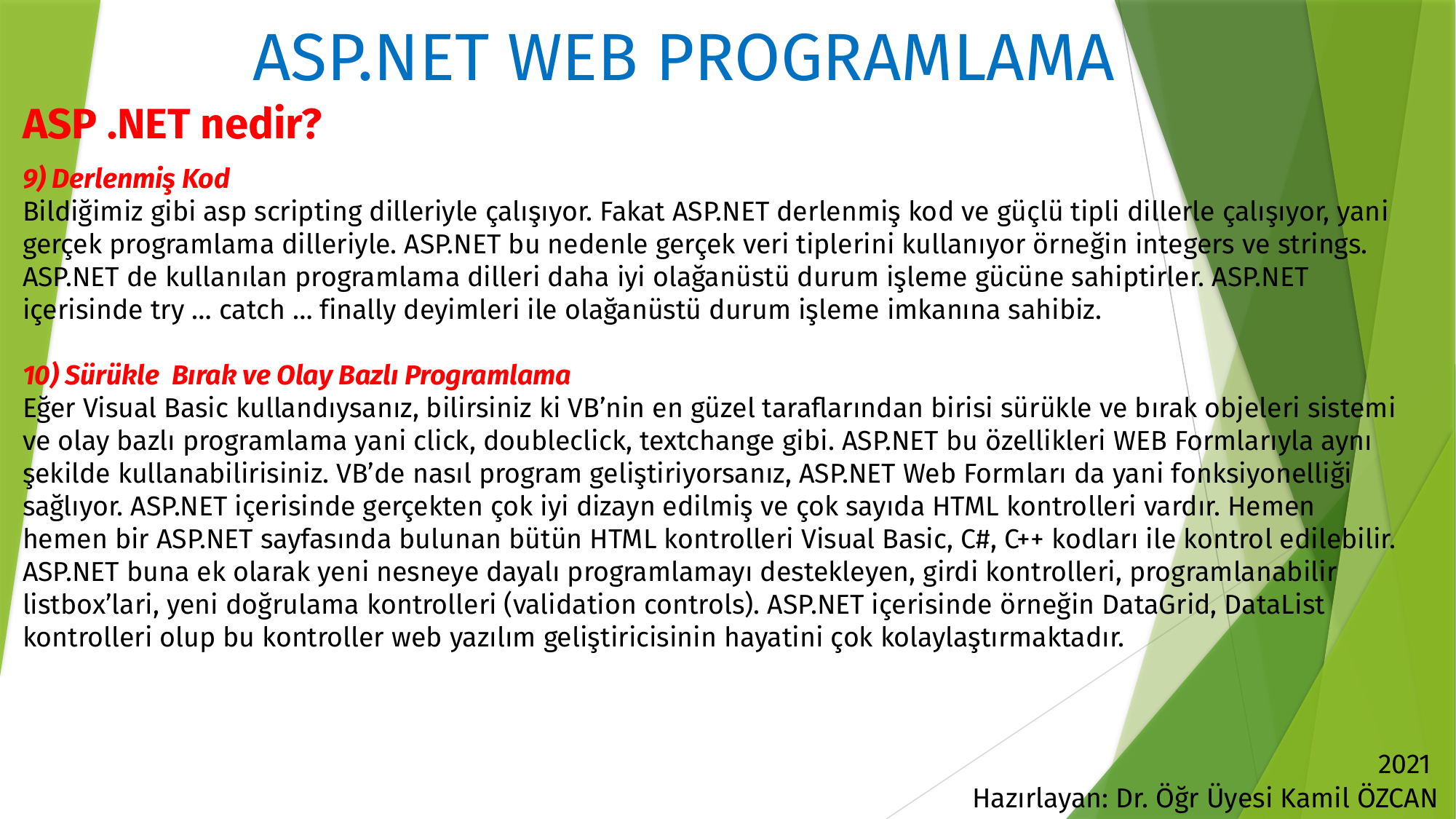

# ASP.NET WEB PROGRAMLAMA

ASP .NET nedir?
9) Derlenmiş Kod
Bildiğimiz gibi asp scripting dilleriyle çalışıyor. Fakat ASP.NET derlenmiş kod ve güçlü tipli dillerle çalışıyor, yani gerçek programlama dilleriyle. ASP.NET bu nedenle gerçek veri tiplerini kullanıyor örneğin integers ve strings. ASP.NET de kullanılan programlama dilleri daha iyi olağanüstü durum işleme gücüne sahiptirler. ASP.NET içerisinde try … catch … finally deyimleri ile olağanüstü durum işleme imkanına sahibiz.

10) Sürükle  Bırak ve Olay Bazlı Programlama
Eğer Visual Basic kullandıysanız, bilirsiniz ki VB’nin en güzel taraflarından birisi sürükle ve bırak objeleri sistemi ve olay bazlı programlama yani click, doubleclick, textchange gibi. ASP.NET bu özellikleri WEB Formlarıyla aynı şekilde kullanabilirisiniz. VB’de nasıl program geliştiriyorsanız, ASP.NET Web Formları da yani fonksiyonelliği sağlıyor. ASP.NET içerisinde gerçekten çok iyi dizayn edilmiş ve çok sayıda HTML kontrolleri vardır. Hemen hemen bir ASP.NET sayfasında bulunan bütün HTML kontrolleri Visual Basic, C#, C++ kodları ile kontrol edilebilir. ASP.NET buna ek olarak yeni nesneye dayalı programlamayı destekleyen, girdi kontrolleri, programlanabilir listbox’lari, yeni doğrulama kontrolleri (validation controls). ASP.NET içerisinde örneğin DataGrid, DataList kontrolleri olup bu kontroller web yazılım geliştiricisinin hayatini çok kolaylaştırmaktadır.
2021
Hazırlayan: Dr. Öğr Üyesi Kamil ÖZCAN